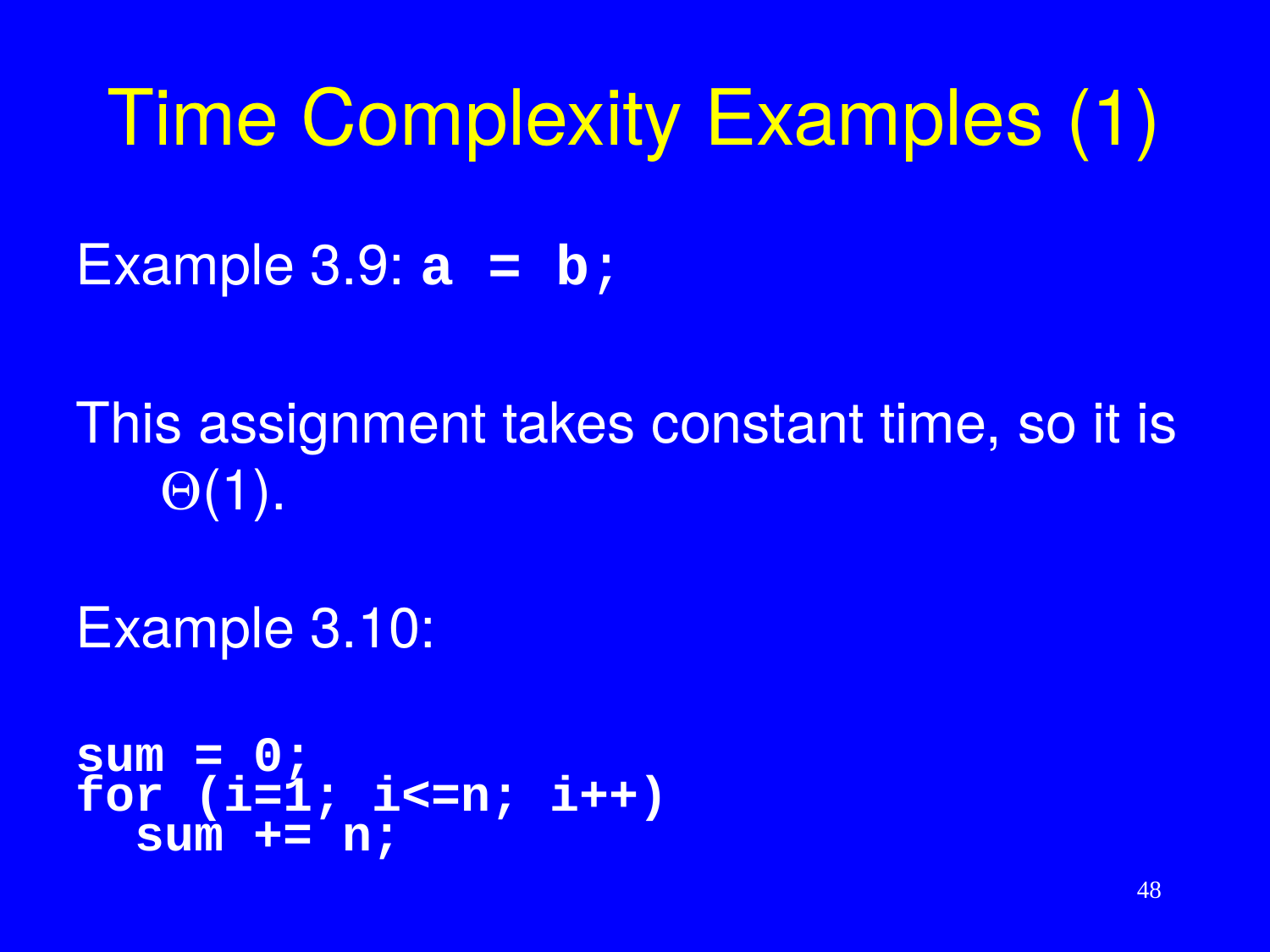

# Time Complexity Examples (1)
Example 3.9: a = b;

This assignment takes constant time, so it is Θ(1).

Example 3.10:

sum = 0;
for (i=1; i<=n; i++)
  sum += n;

48